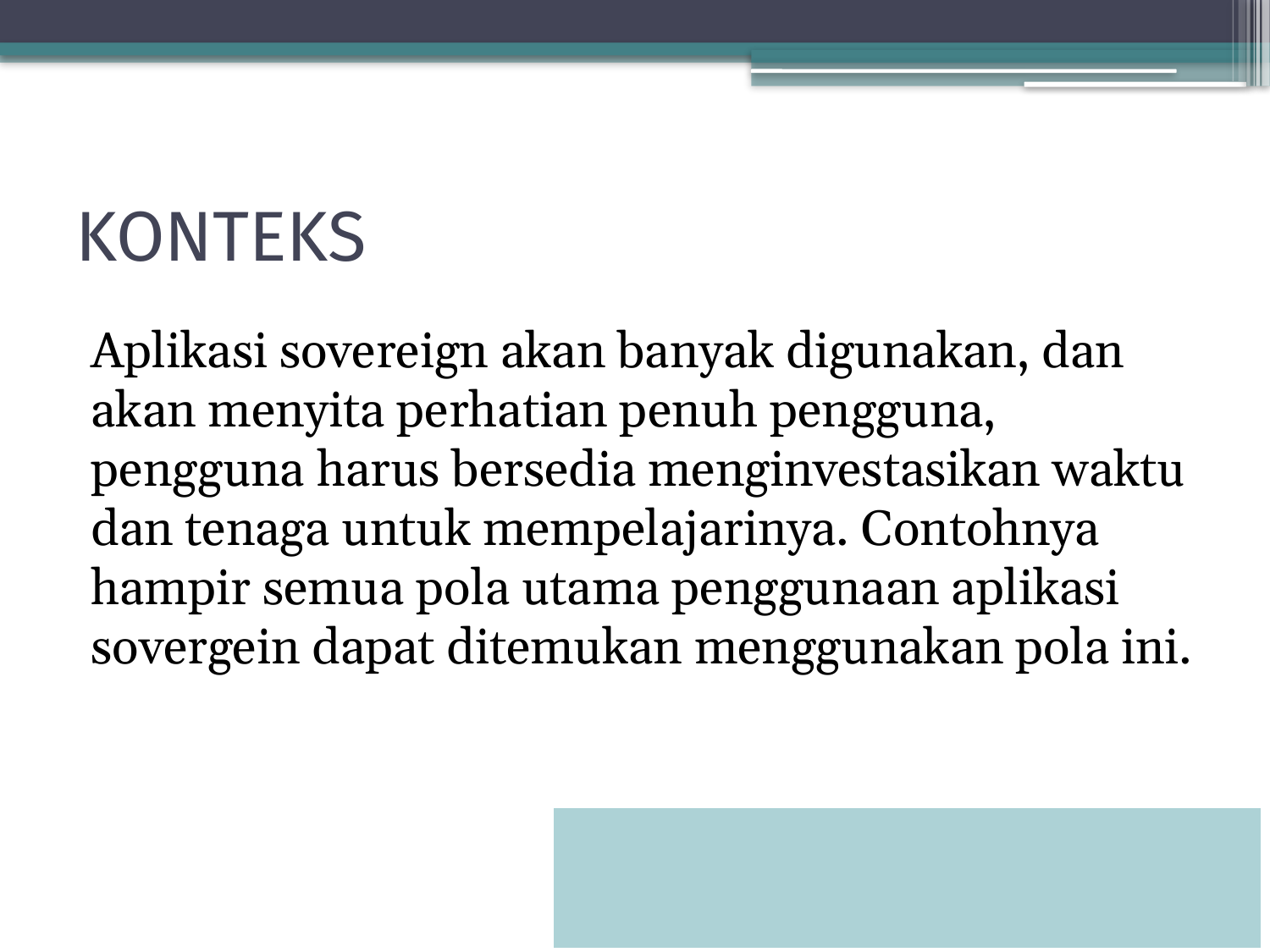

# KONTEKS
Aplikasi sovereign akan banyak digunakan, dan akan menyita perhatian penuh pengguna,  pengguna harus bersedia menginvestasikan waktu dan tenaga untuk mempelajarinya. Contohnya hampir semua pola utama penggunaan aplikasi sovergein dapat ditemukan menggunakan pola ini.